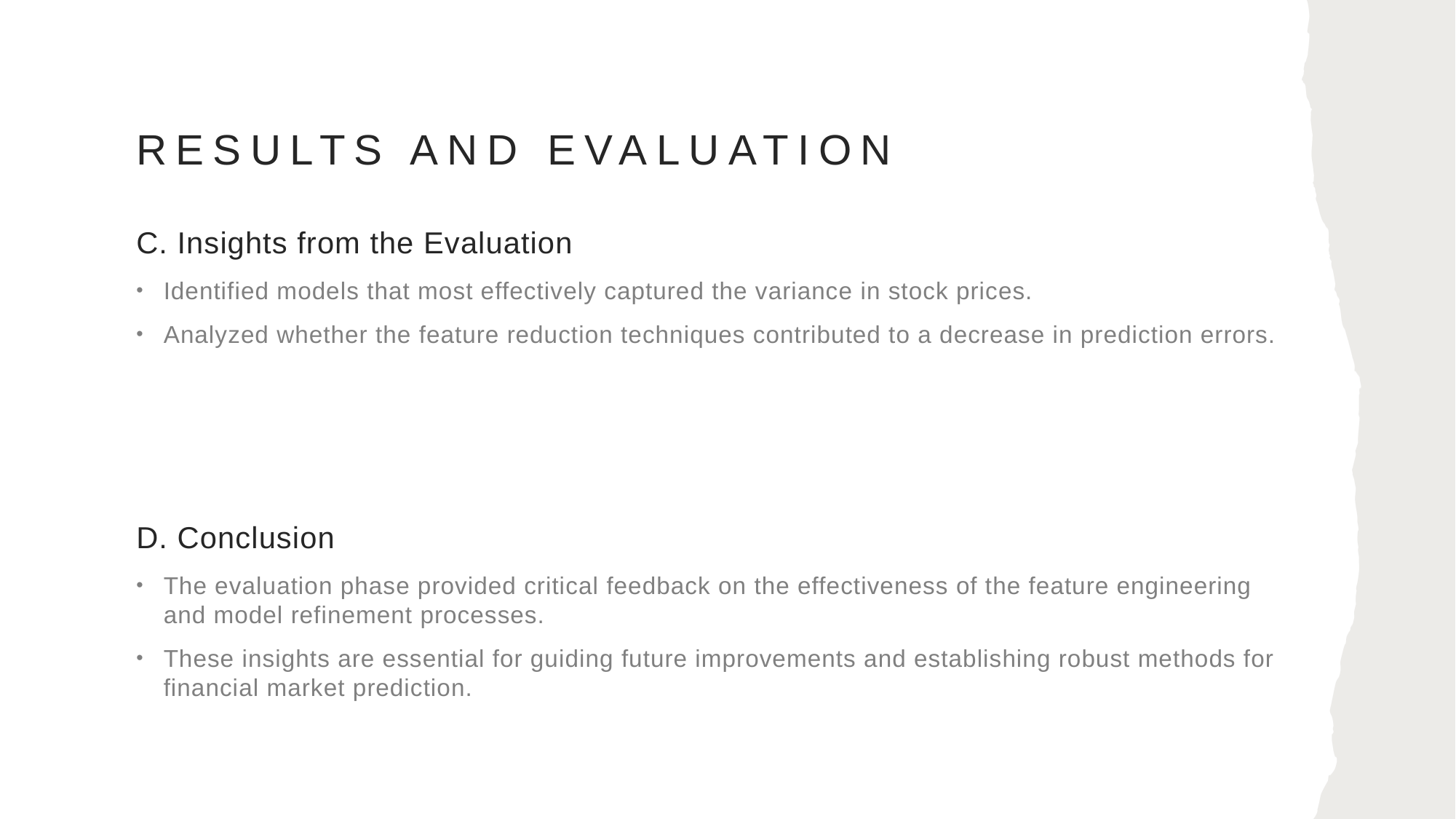

# Results and evaluation
C. Insights from the Evaluation
Identified models that most effectively captured the variance in stock prices.
Analyzed whether the feature reduction techniques contributed to a decrease in prediction errors.

D. Conclusion
The evaluation phase provided critical feedback on the effectiveness of the feature engineering and model refinement processes.
These insights are essential for guiding future improvements and establishing robust methods for financial market prediction.